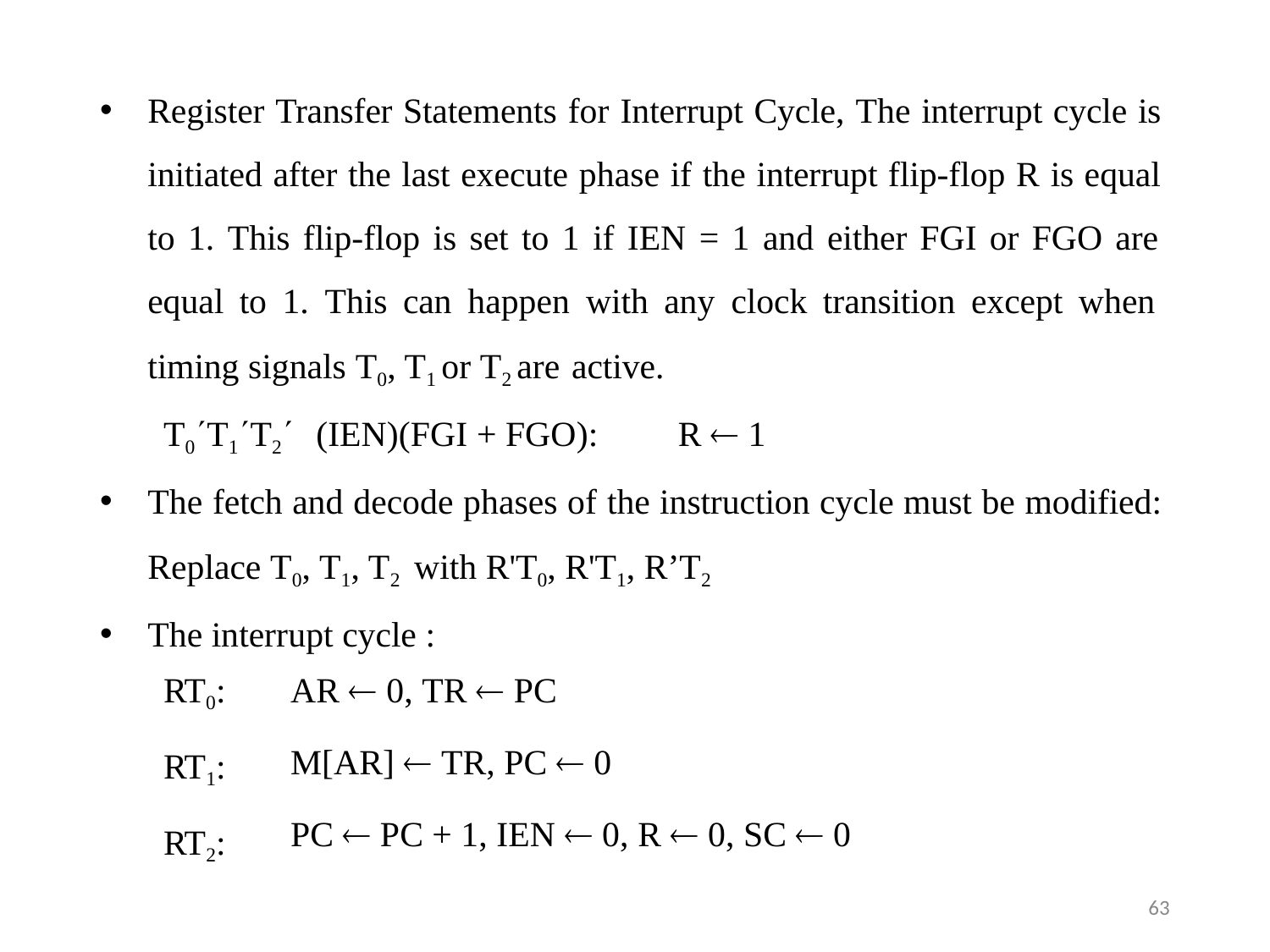

Register Transfer Statements for Interrupt Cycle, The interrupt cycle is  initiated after the last execute phase if the interrupt flip-flop R is equal  to 1. This flip-flop is set to 1 if IEN = 1 and either FGI or FGO are  equal to 1. This can happen with any clock transition except when  timing signals T0, T1 or T2 are active.
T0′T1′T2′                                                                                                 (IEN)(FGI + FGO):	R ← 1
The fetch and decode phases of the instruction cycle must be modified:  Replace T0, T1, T2 with R'T0, R'T1, R’T2
The interrupt cycle :
RT0:
RT1:
RT2:
AR ← 0, TR ← PC
M[AR] ← TR, PC ← 0
PC ← PC + 1, IEN ← 0, R ← 0, SC ← 0
63